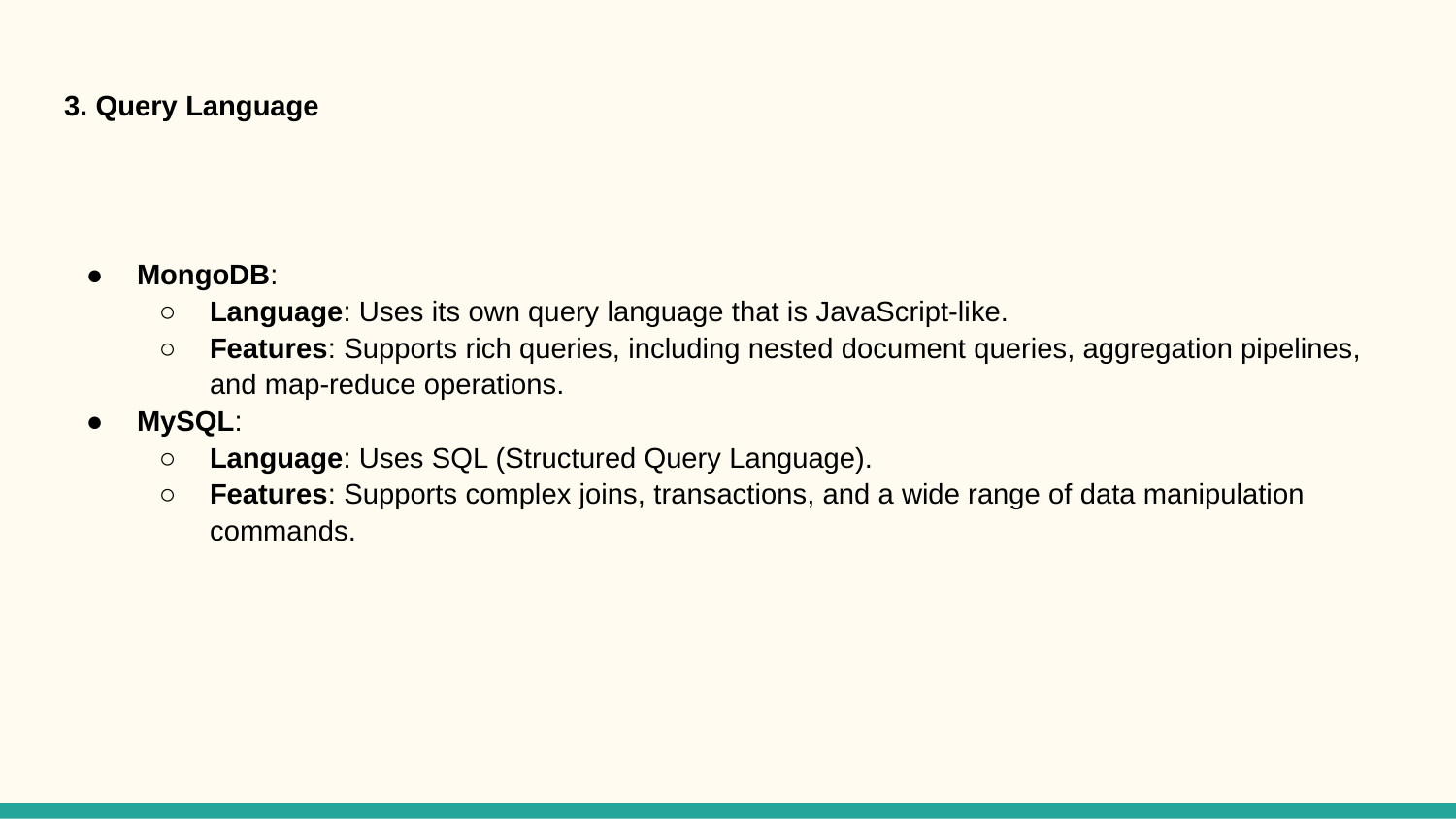

# 3. Query Language

MongoDB:
Language: Uses its own query language that is JavaScript-like.
Features: Supports rich queries, including nested document queries, aggregation pipelines, and map-reduce operations.
MySQL:
Language: Uses SQL (Structured Query Language).
Features: Supports complex joins, transactions, and a wide range of data manipulation commands.